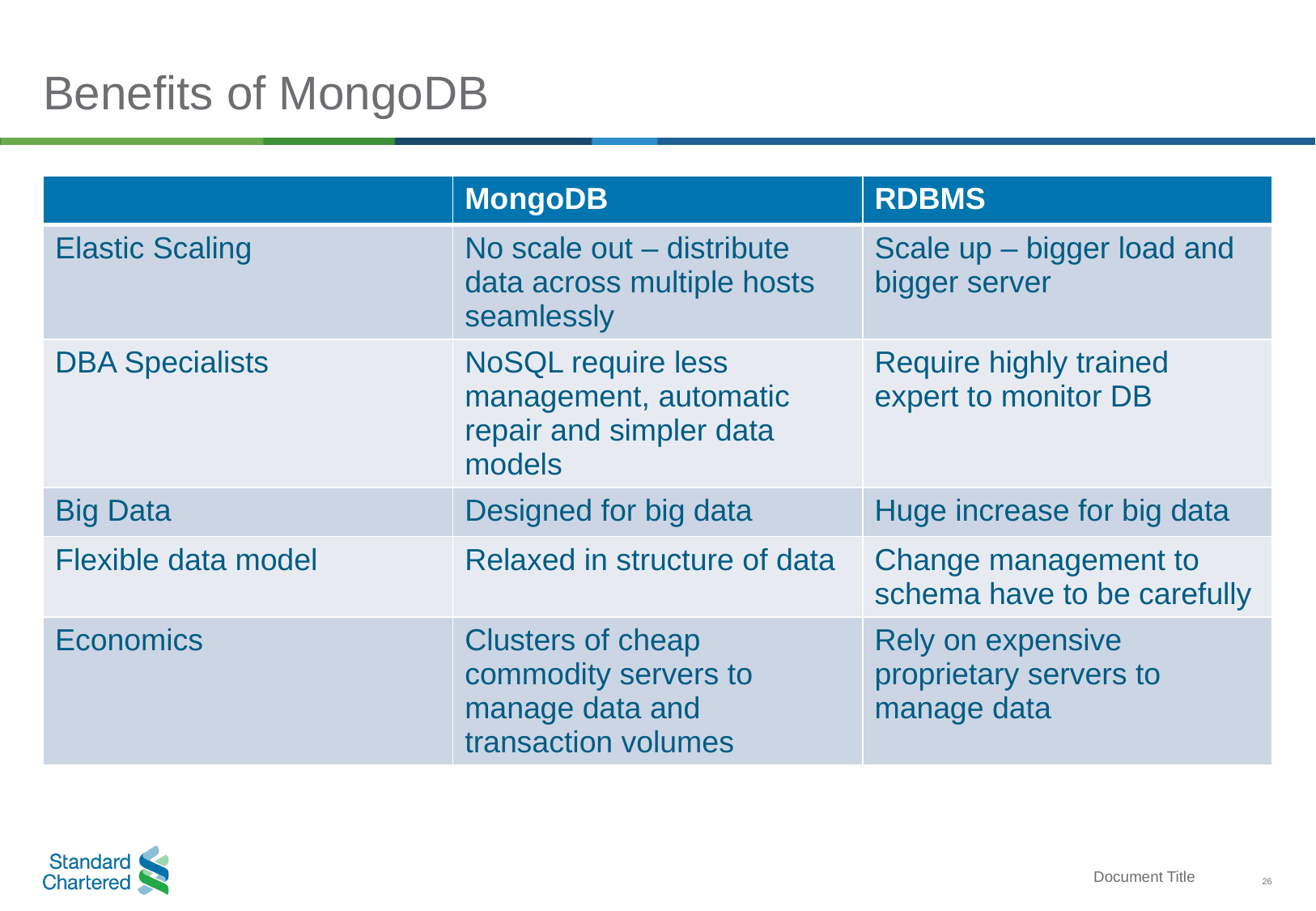

# Benefits of MongoDB
|  | MongoDB | RDBMS |
| --- | --- | --- |
| Elastic Scaling | No scale out – distribute data across multiple hosts seamlessly | Scale up – bigger load and bigger server |
| DBA Specialists | NoSQL require less management, automatic repair and simpler data models | Require highly trained expert to monitor DB |
| Big Data | Designed for big data | Huge increase for big data |
| Flexible data model | Relaxed in structure of data | Change management to schema have to be carefully |
| Economics | Clusters of cheap commodity servers to manage data and transaction volumes | Rely on expensive proprietary servers to manage data |